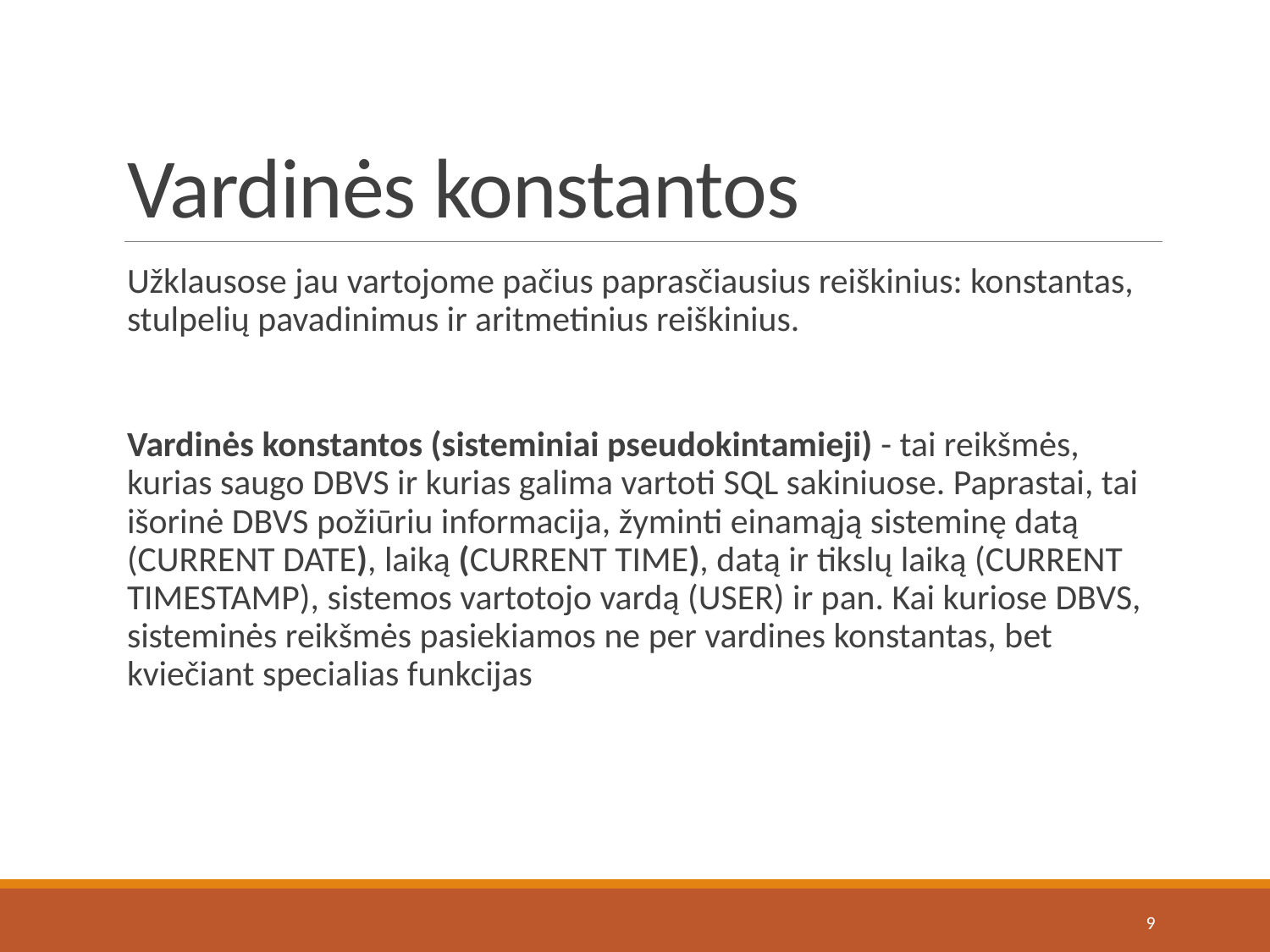

# Vardinės konstantos
Užklausose jau vartojome pačius paprasčiausius reiškinius: konstantas, stulpelių pavadinimus ir aritmetinius reiškinius.

Vardinės konstantos (sisteminiai pseudokintamieji) - tai reikšmės, kurias saugo DBVS ir kurias galima vartoti SQL sakiniuose. Paprastai, tai išorinė DBVS požiūriu informacija, žyminti einamąją sisteminę datą (CURRENT DATE), laiką (CURRENT TIME), datą ir tikslų laiką (CURRENT TIMESTAMP), sistemos vartotojo vardą (USER) ir pan. Kai kuriose DBVS, sisteminės reikšmės pasiekiamos ne per vardines konstantas, bet kviečiant specialias funkcijas
9